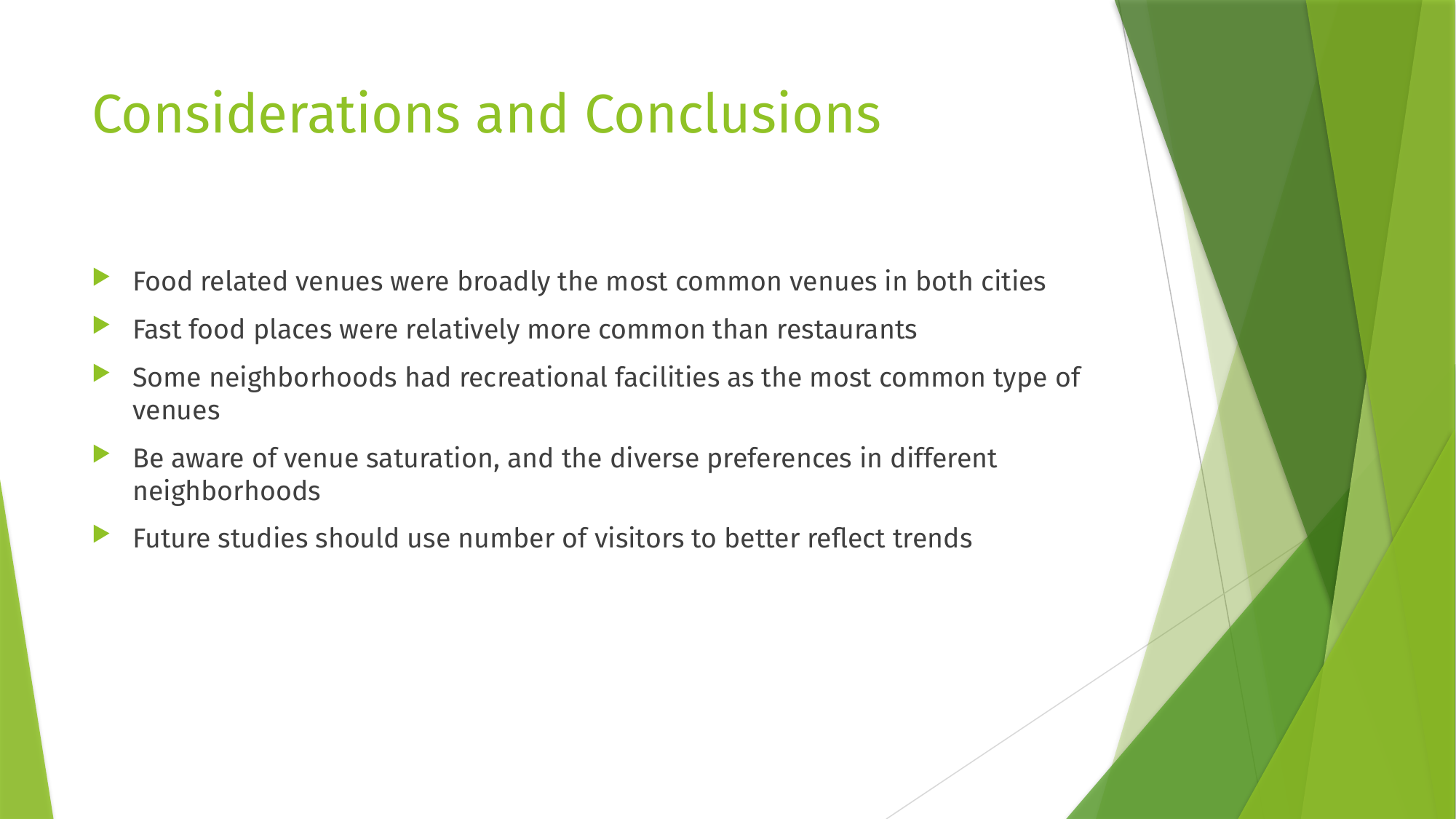

# Considerations and Conclusions
Food related venues were broadly the most common venues in both cities
Fast food places were relatively more common than restaurants
Some neighborhoods had recreational facilities as the most common type of venues
Be aware of venue saturation, and the diverse preferences in different neighborhoods
Future studies should use number of visitors to better reflect trends